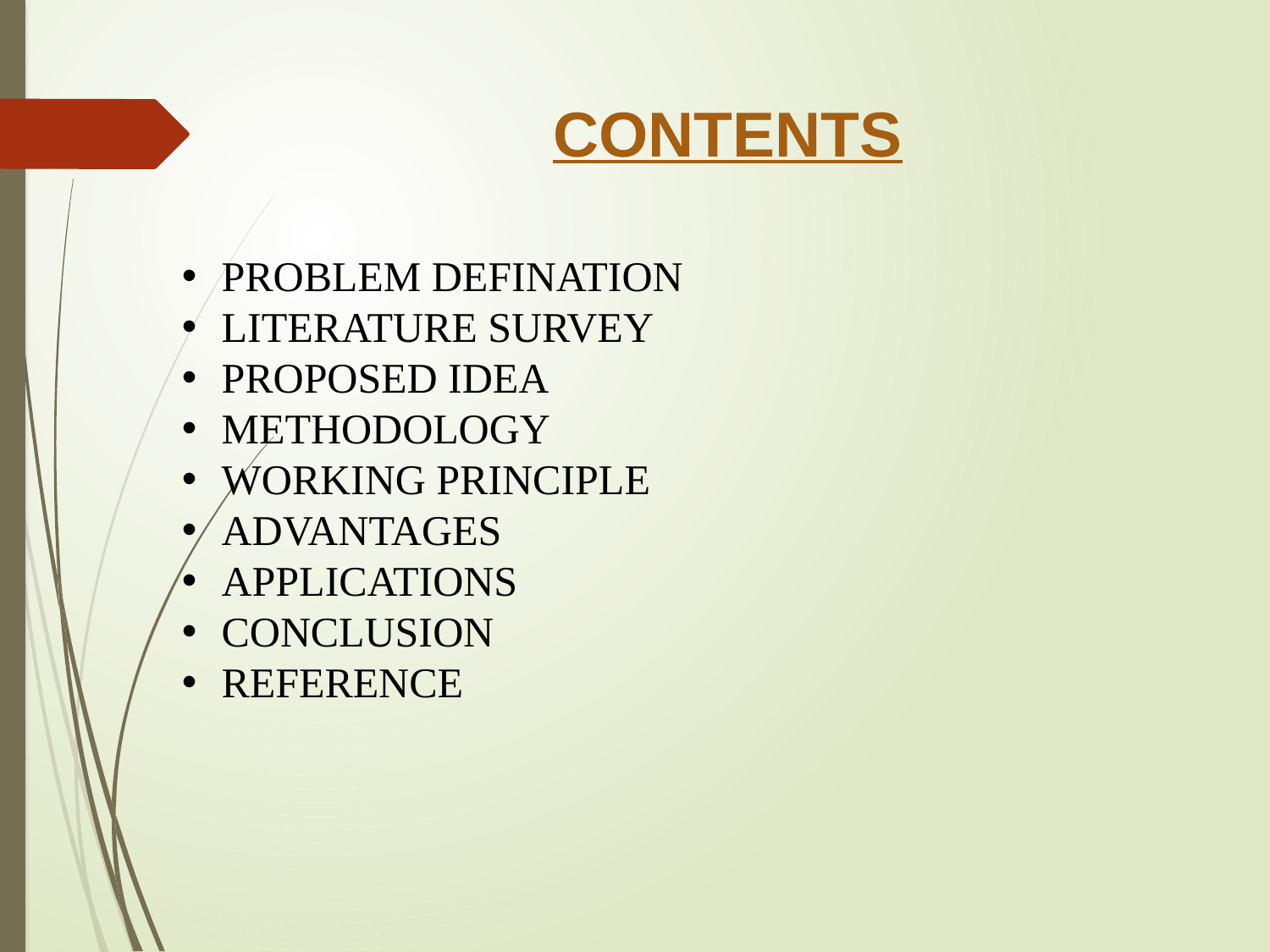

# CONTENTS
PROBLEM DEFINATION
LITERATURE SURVEY
PROPOSED IDEA
METHODOLOGY
WORKING PRINCIPLE
ADVANTAGES
APPLICATIONS
CONCLUSION
REFERENCE